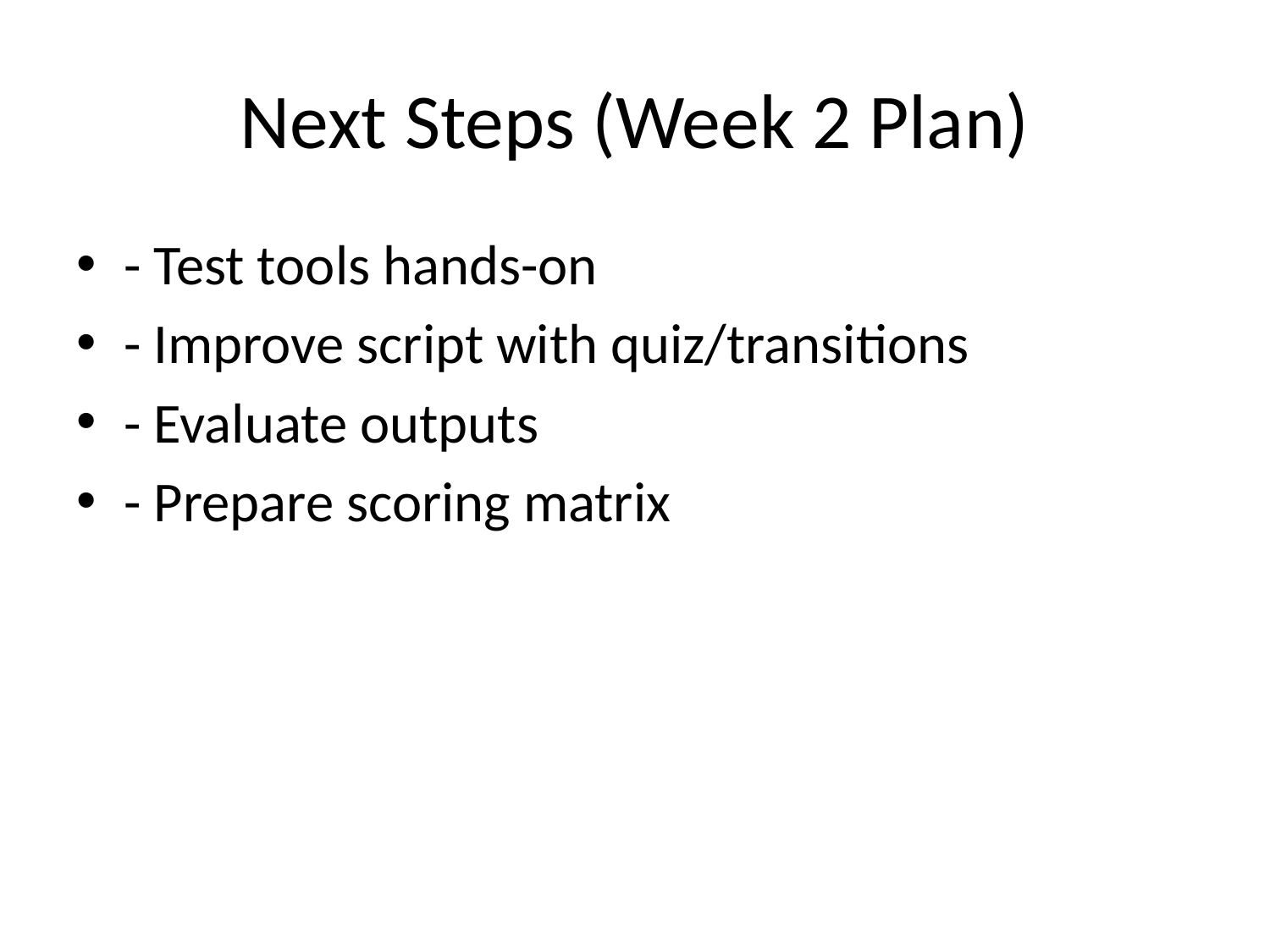

# Next Steps (Week 2 Plan)
- Test tools hands-on
- Improve script with quiz/transitions
- Evaluate outputs
- Prepare scoring matrix